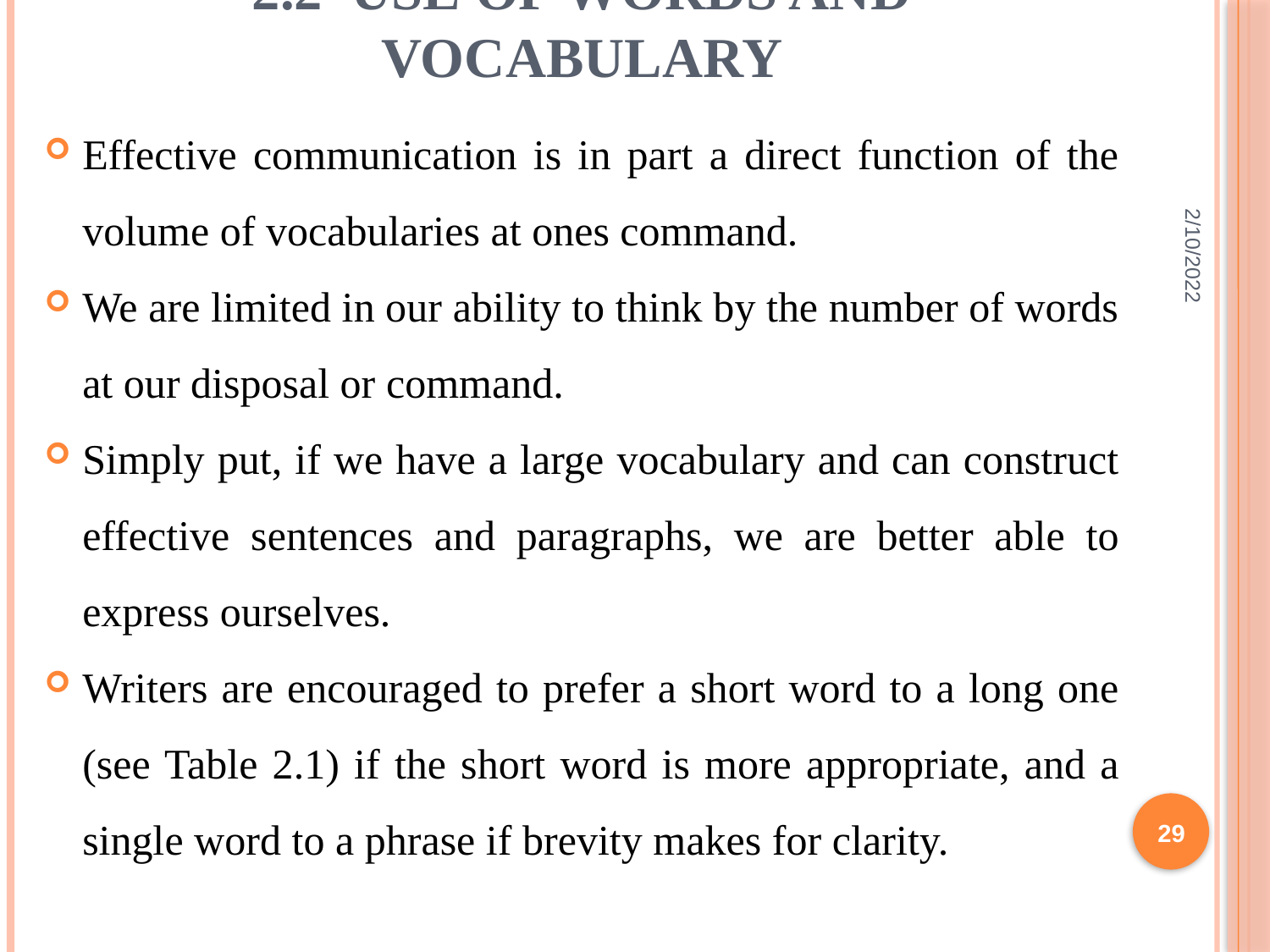

# 2.2  Use of Words and Vocabulary
Effective communication is in part a direct function of the volume of vocabularies at ones command.
We are limited in our ability to think by the number of words at our disposal or command.
Simply put, if we have a large vocabulary and can construct effective sentences and paragraphs, we are better able to express ourselves.
Writers are encouraged to prefer a short word to a long one (see Table 2.1) if the short word is more appropriate, and a single word to a phrase if brevity makes for clarity.
2/10/2022
29